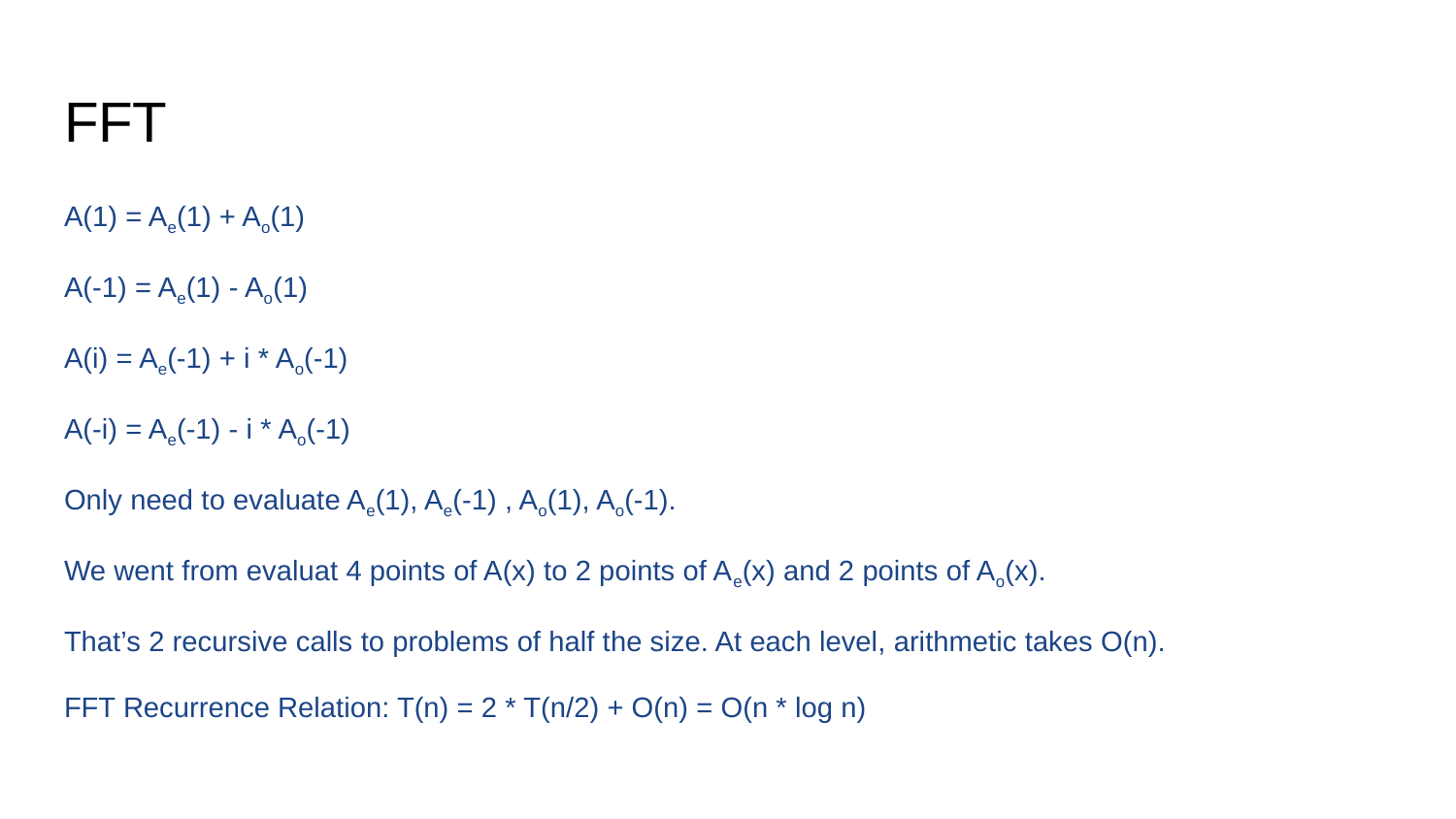

# FFT
A(1) = Ae(1) + Ao(1)
A(-1) = Ae(1) - Ao(1)
A(i) = Ae(-1) + i * Ao(-1)
A(-i) = Ae(-1) - i * Ao(-1)
Only need to evaluate Ae(1), Ae(-1) , Ao(1), Ao(-1).
We went from evaluat 4 points of A(x) to 2 points of Ae(x) and 2 points of Ao(x).
That’s 2 recursive calls to problems of half the size. At each level, arithmetic takes O(n).
FFT Recurrence Relation: T(n) = 2 * T(n/2) + O(n) = O(n * log n)